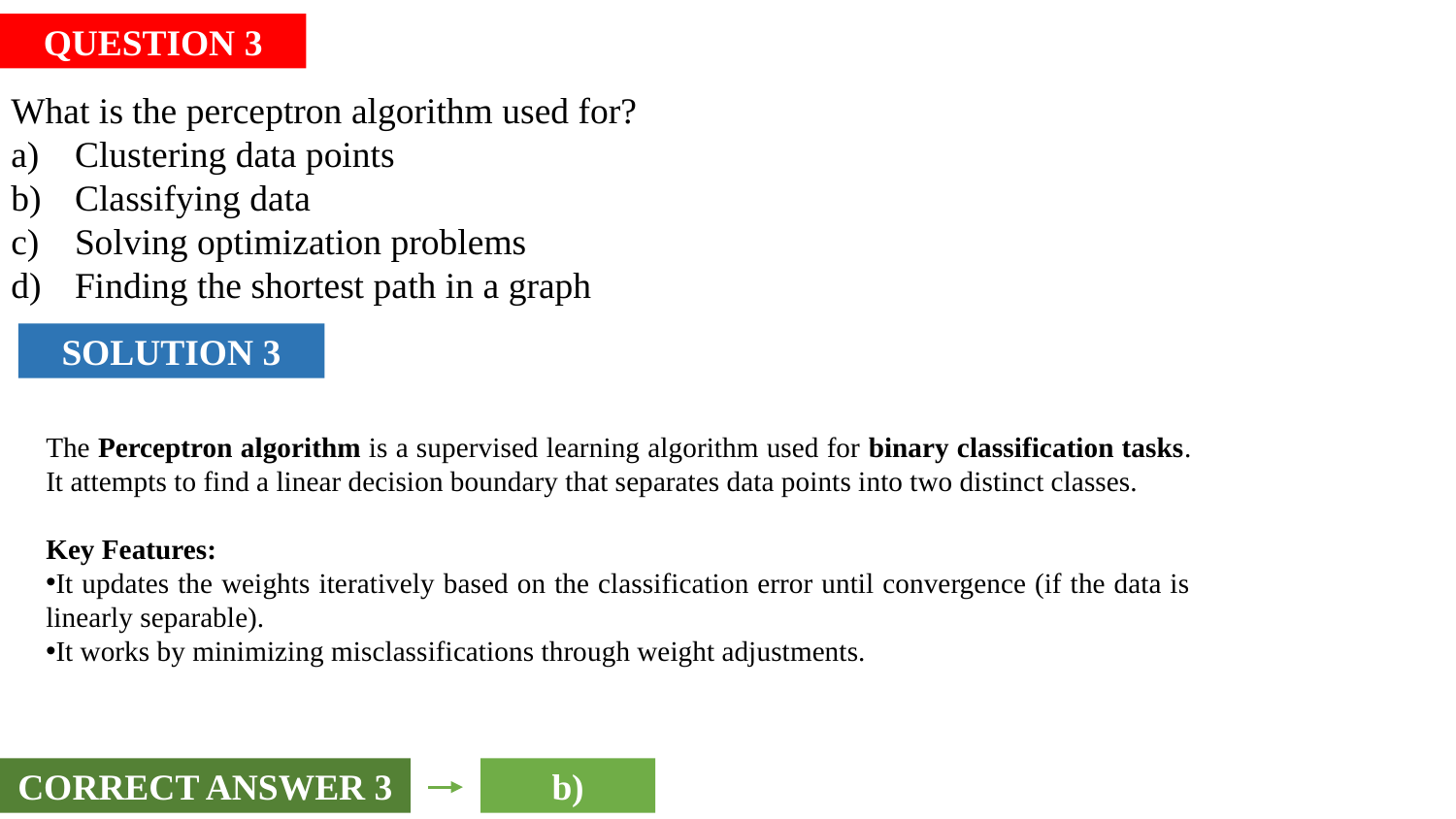

QUESTION 3
What is the perceptron algorithm used for?
 Clustering data points
 Classifying data
 Solving optimization problems
 Finding the shortest path in a graph
SOLUTION 3
The Perceptron algorithm is a supervised learning algorithm used for binary classification tasks. It attempts to find a linear decision boundary that separates data points into two distinct classes.

Key Features:
It updates the weights iteratively based on the classification error until convergence (if the data is linearly separable).
It works by minimizing misclassifications through weight adjustments.
CORRECT ANSWER 3
b)